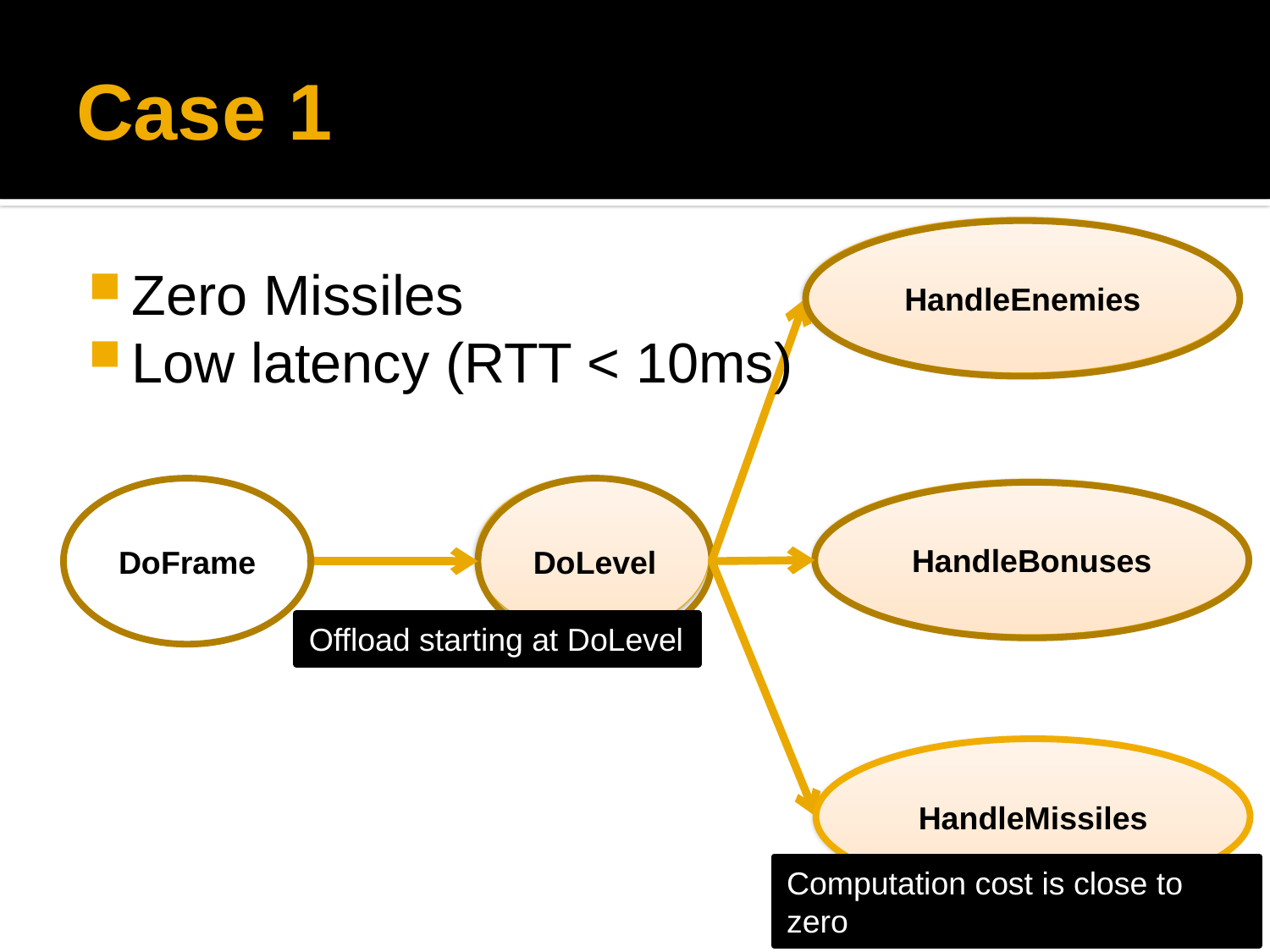

# Case 1

HandleEnemies
Zero Missiles
Low latency (RTT < 10ms)

DoFrame
DoLevel

HandleBonuses
Offload starting at DoLevel

HandleMissiles
Computation cost is close to zero
*Missiles take around 60 bytes each